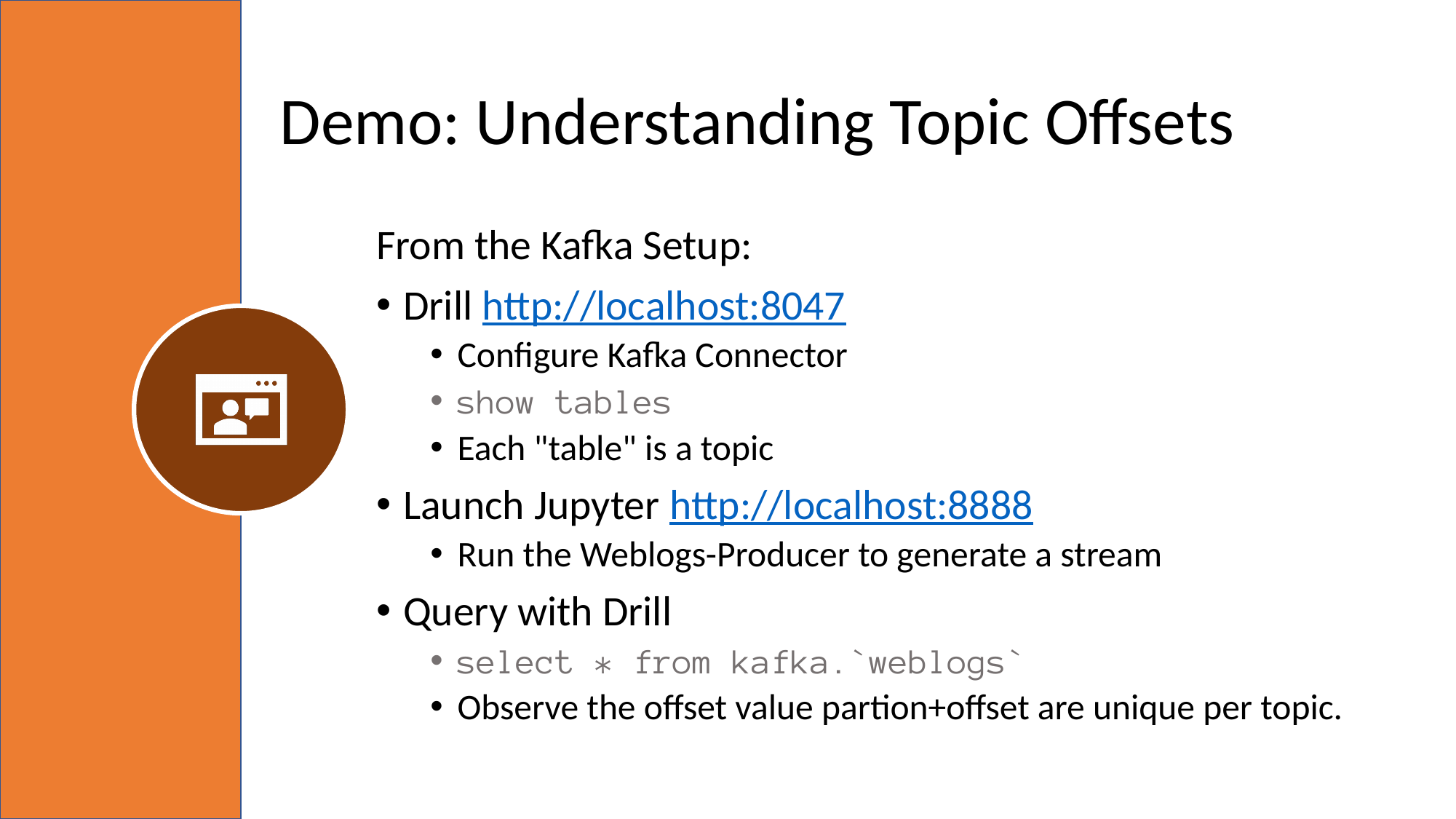

# Demo: Understanding Topic Offsets
From the Kafka Setup:
Drill http://localhost:8047
Configure Kafka Connector
show tables
Each "table" is a topic
Launch Jupyter http://localhost:8888
Run the Weblogs-Producer to generate a stream
Query with Drill
select * from kafka.`weblogs`
Observe the offset value partion+offset are unique per topic.